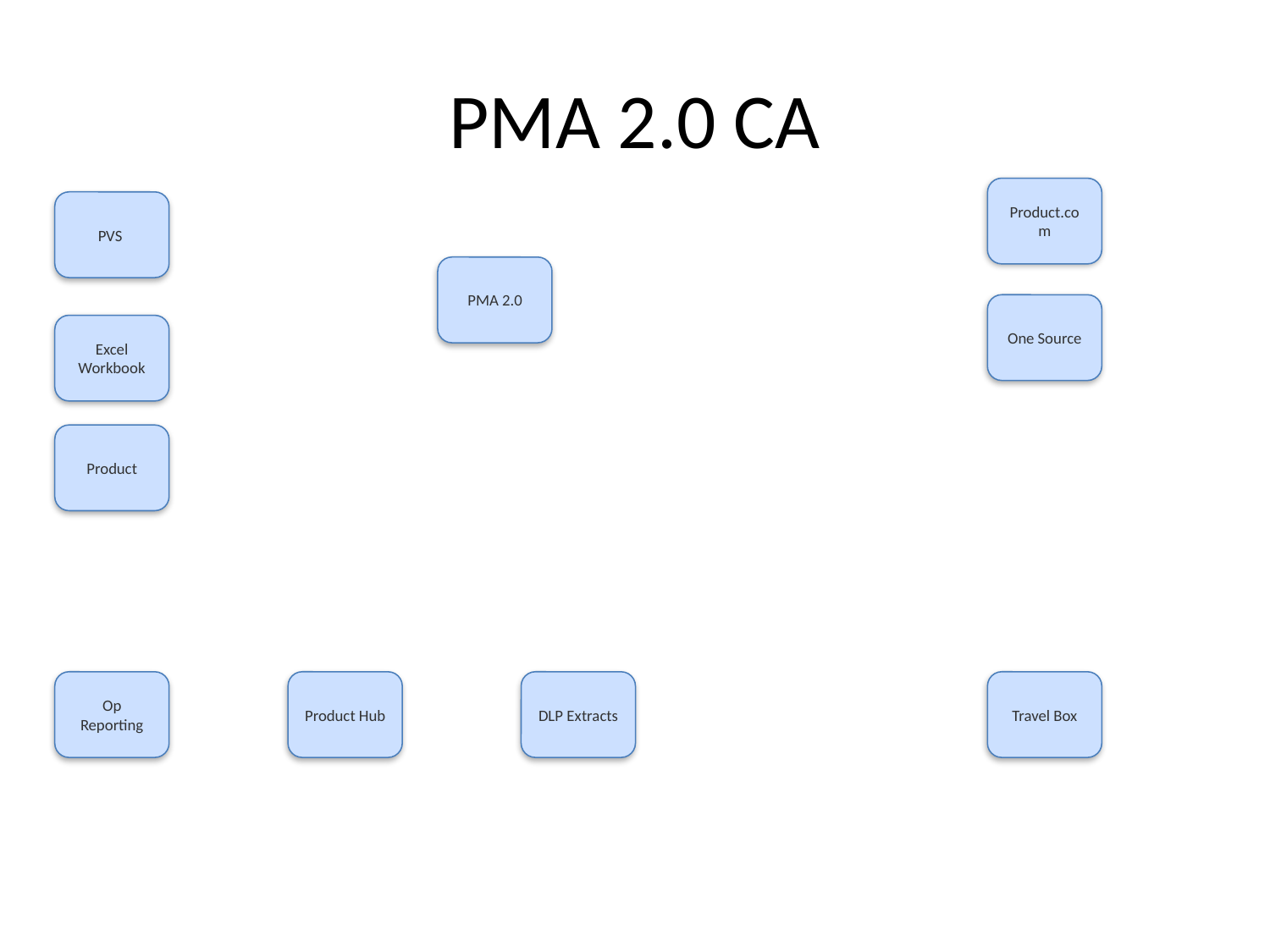

# PMA 2.0 CA
Product.com
PVS
PMA 2.0
One Source
Excel Workbook
Product
Op Reporting
Product Hub
DLP Extracts
Travel Box